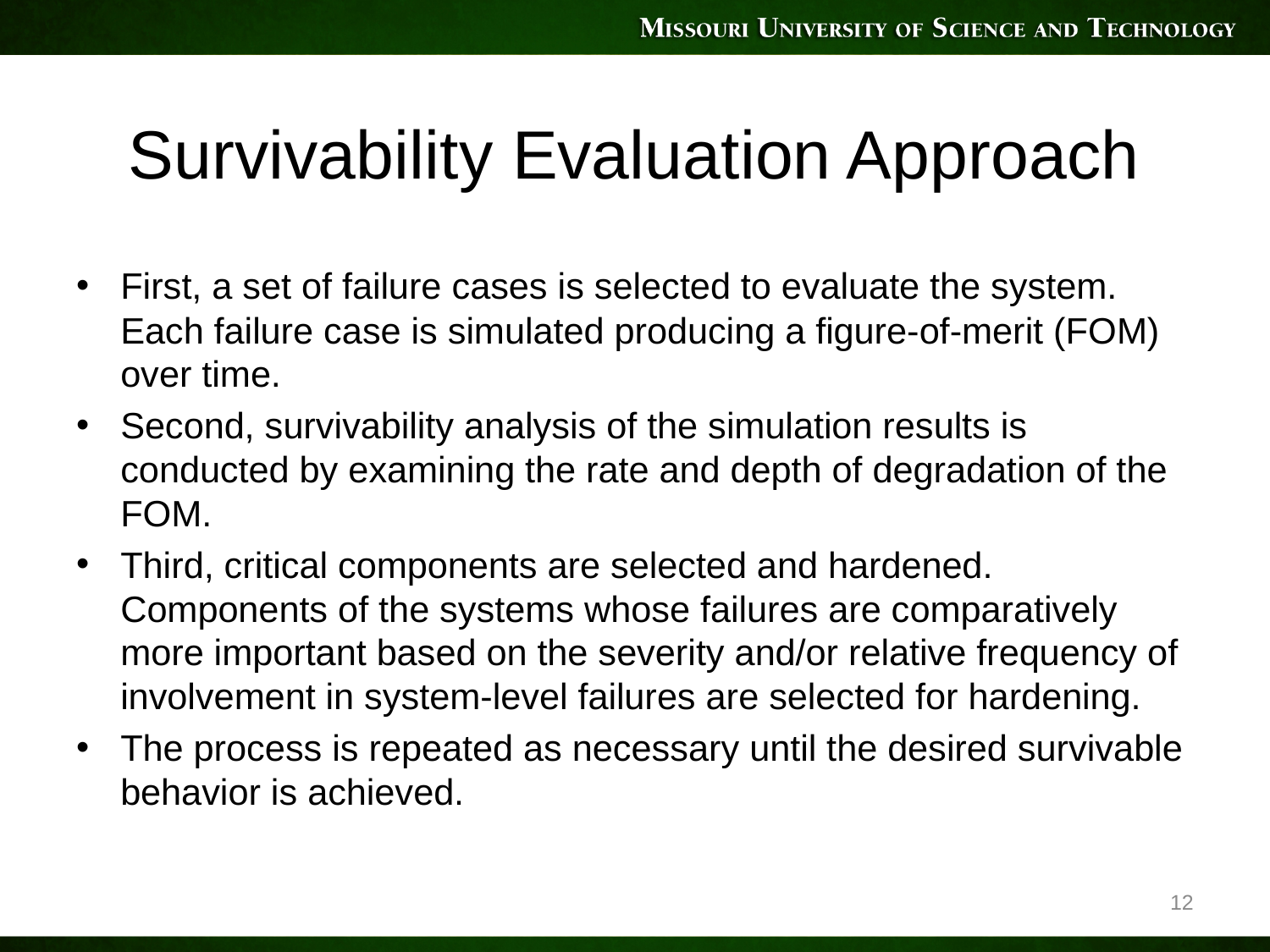

# Survivability Evaluation Approach
First, a set of failure cases is selected to evaluate the system. Each failure case is simulated producing a figure-of-merit (FOM) over time.
Second, survivability analysis of the simulation results is conducted by examining the rate and depth of degradation of the FOM.
Third, critical components are selected and hardened. Components of the systems whose failures are comparatively more important based on the severity and/or relative frequency of involvement in system-level failures are selected for hardening.
The process is repeated as necessary until the desired survivable behavior is achieved.
12